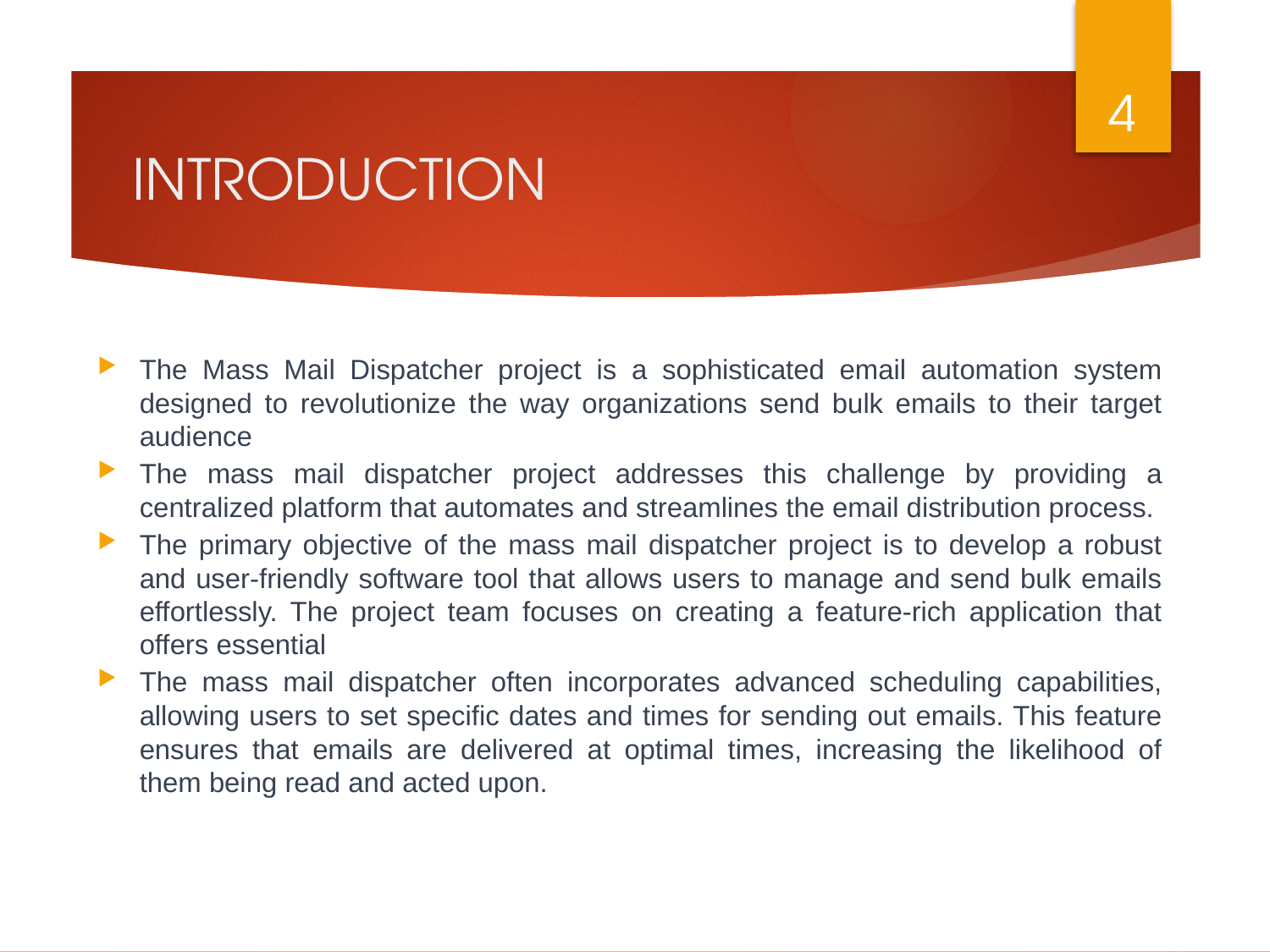

4
# INTRODUCTION
The Mass Mail Dispatcher project is a sophisticated email automation system designed to revolutionize the way organizations send bulk emails to their target audience
The mass mail dispatcher project addresses this challenge by providing a centralized platform that automates and streamlines the email distribution process.
The primary objective of the mass mail dispatcher project is to develop a robust and user-friendly software tool that allows users to manage and send bulk emails effortlessly. The project team focuses on creating a feature-rich application that offers essential
The mass mail dispatcher often incorporates advanced scheduling capabilities, allowing users to set specific dates and times for sending out emails. This feature ensures that emails are delivered at optimal times, increasing the likelihood of them being read and acted upon.